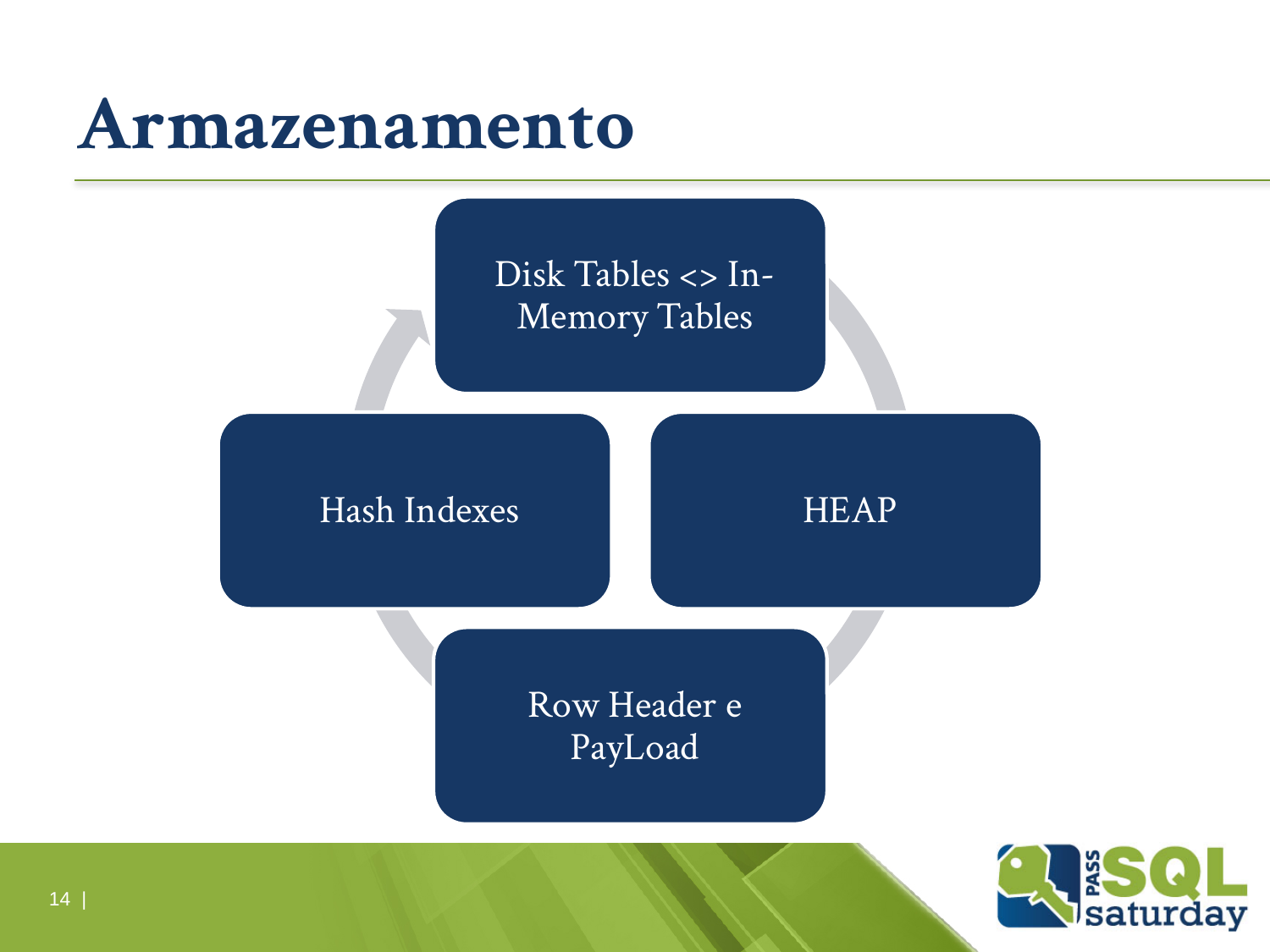

# Armazenamento
Disk Tables <> In-Memory Tables
HEAP
Row Header e PayLoad
Hash Indexes
14  |